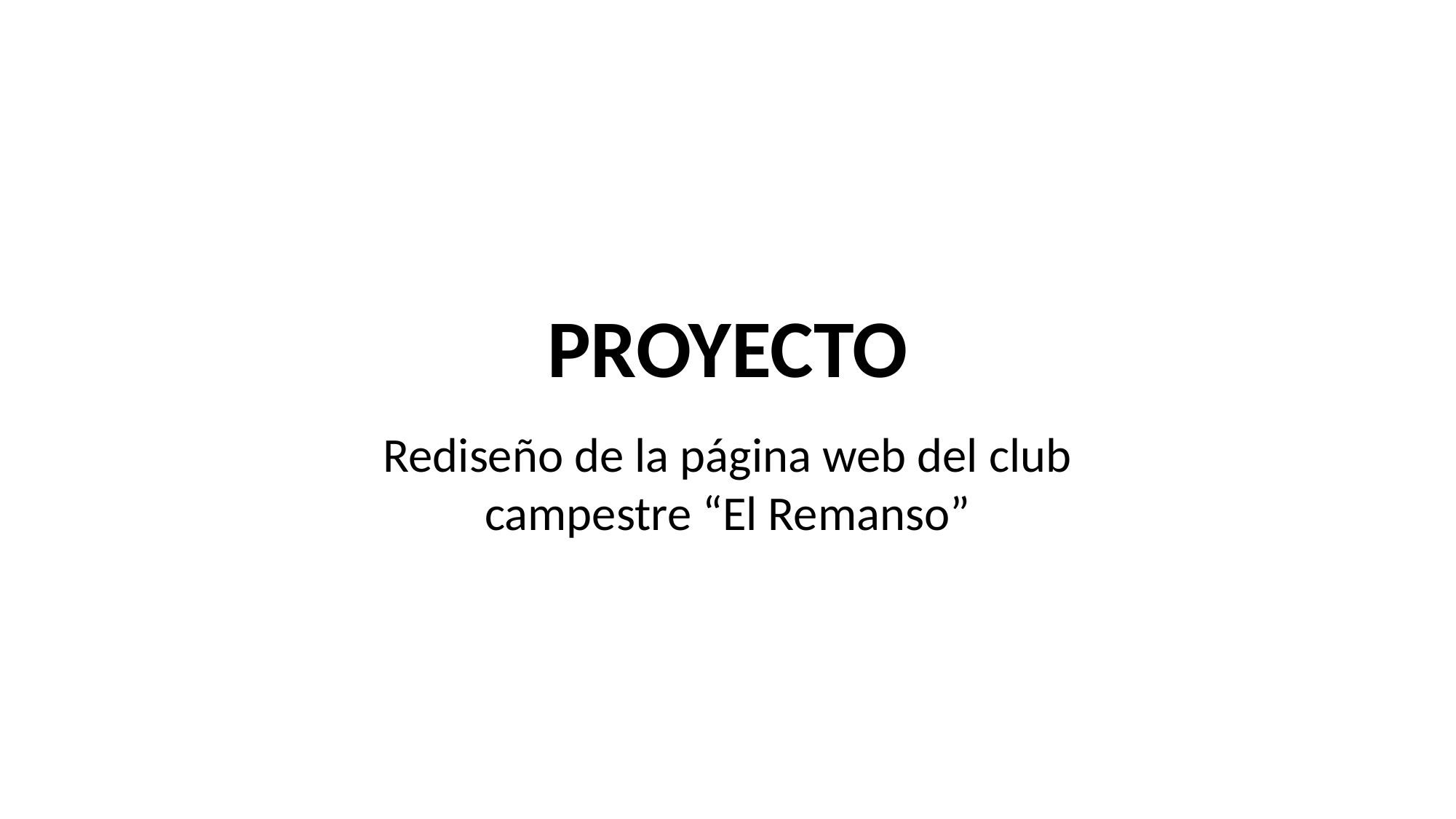

PROYECTO
Rediseño de la página web del club campestre “El Remanso”